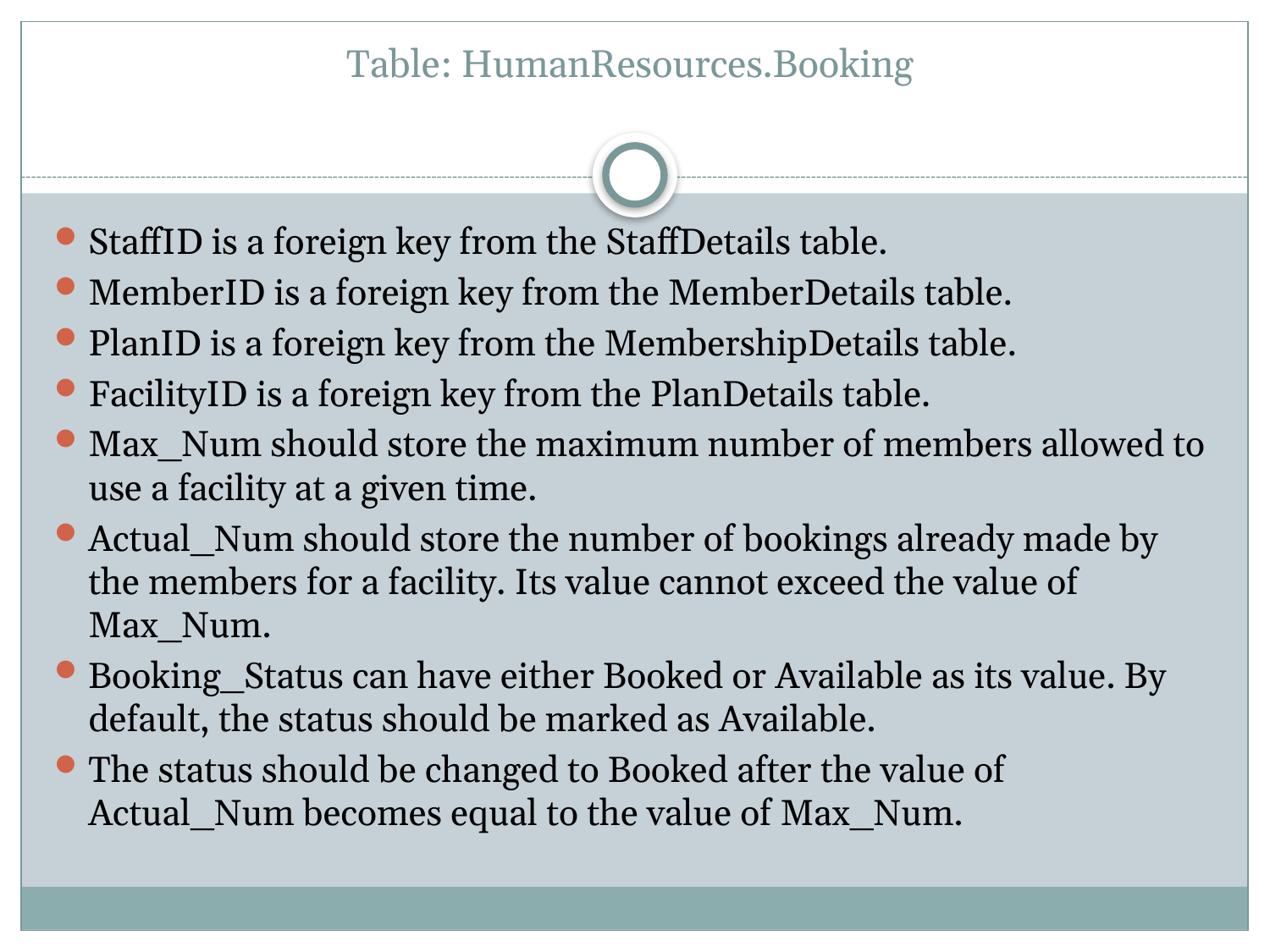

# Table: HumanResources.Booking
StaffID is a foreign key from the StaffDetails table.
MemberID is a foreign key from the MemberDetails table.
PlanID is a foreign key from the MembershipDetails table.
FacilityID is a foreign key from the PlanDetails table.
Max_Num should store the maximum number of members allowed to use a facility at a given time.
Actual_Num should store the number of bookings already made by the members for a facility. Its value cannot exceed the value of Max_Num.
Booking_Status can have either Booked or Available as its value. By default, the status should be marked as Available.
The status should be changed to Booked after the value of Actual_Num becomes equal to the value of Max_Num.